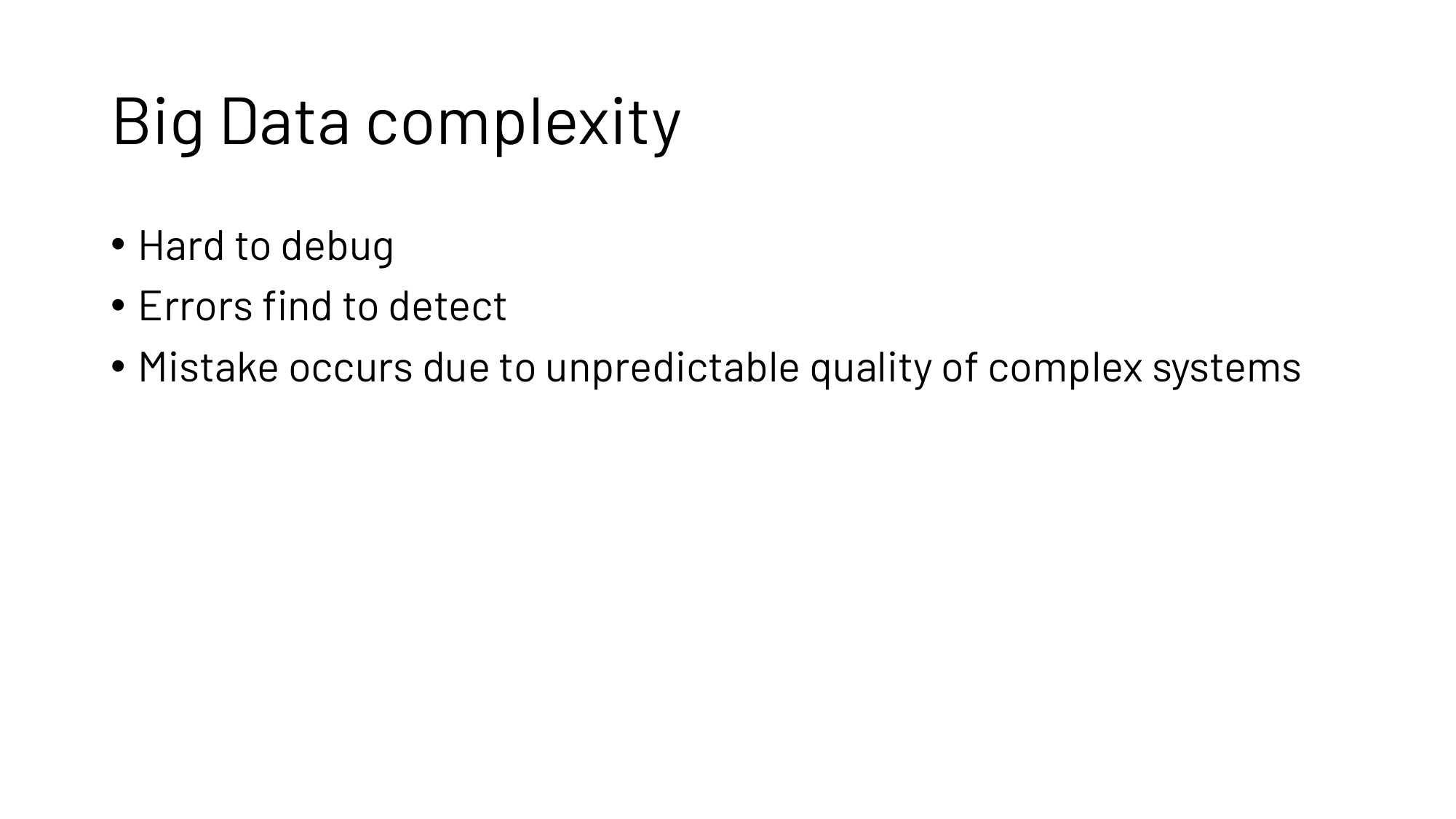

# Big Data complexity
Hard to debug
Errors find to detect
Mistake occurs due to unpredictable quality of complex systems